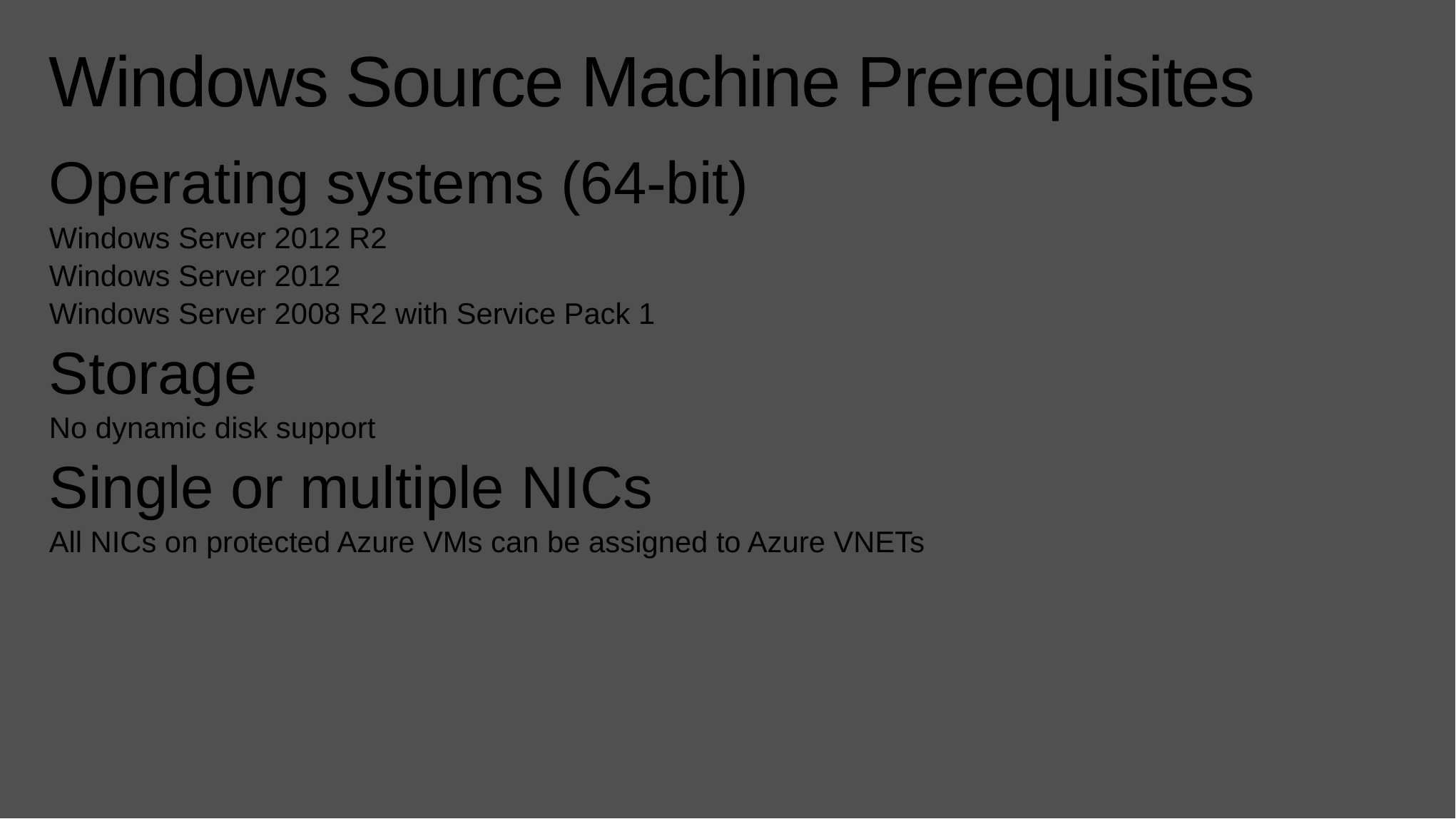

# Windows Source Machine Prerequisites
Operating systems (64-bit)
Windows Server 2012 R2
Windows Server 2012
Windows Server 2008 R2 with Service Pack 1
Storage
No dynamic disk support
Single or multiple NICs
All NICs on protected Azure VMs can be assigned to Azure VNETs